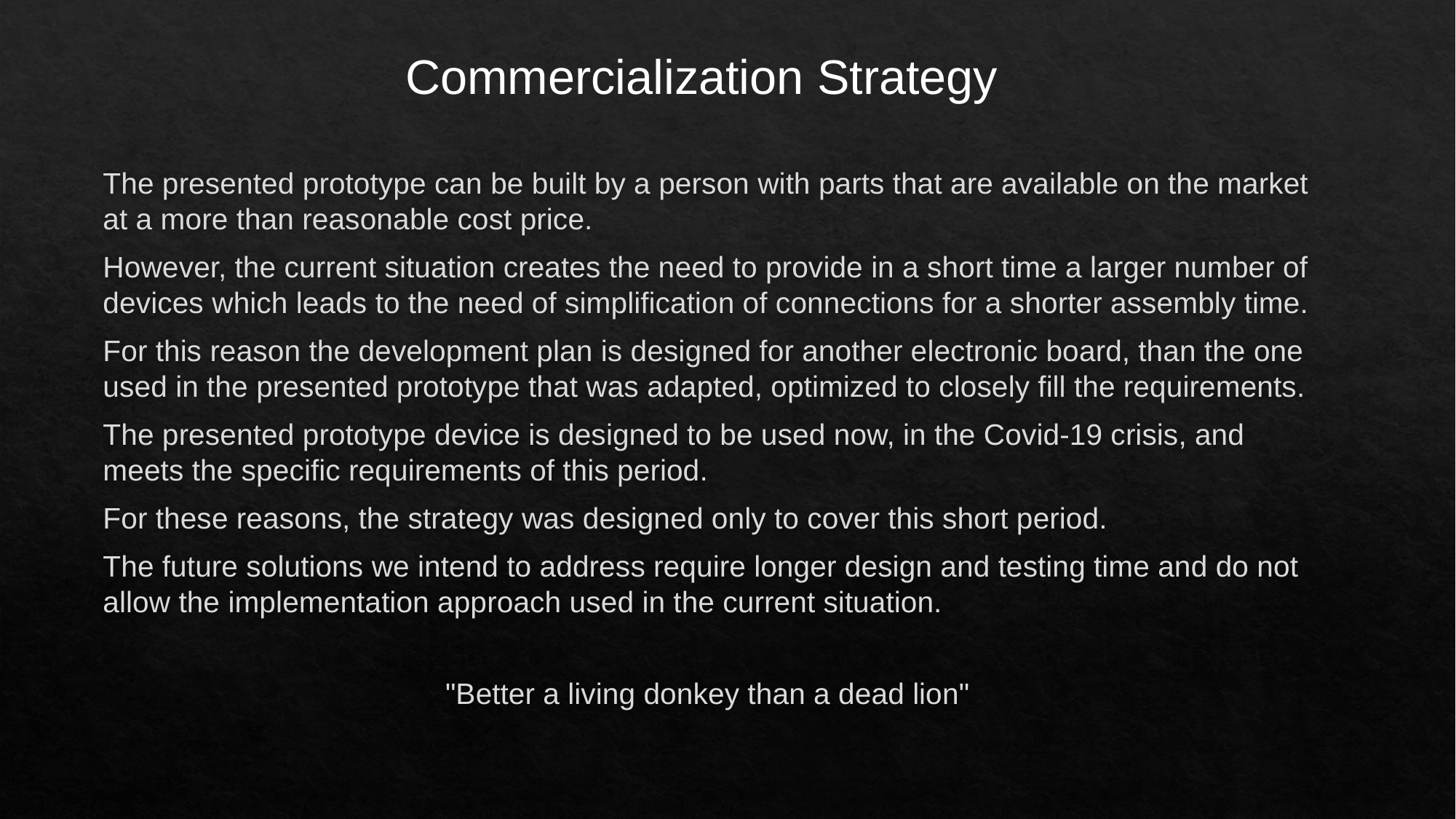

Commercialization Strategy
The presented prototype can be built by a person with parts that are available on the market at a more than reasonable cost price.
However, the current situation creates the need to provide in a short time a larger number of devices which leads to the need of simplification of connections for a shorter assembly time.
For this reason the development plan is designed for another electronic board, than the one used in the presented prototype that was adapted, optimized to closely fill the requirements.
The presented prototype device is designed to be used now, in the Covid-19 crisis, and meets the specific requirements of this period.
For these reasons, the strategy was designed only to cover this short period.
The future solutions we intend to address require longer design and testing time and do not allow the implementation approach used in the current situation.

"Better a living donkey than a dead lion"